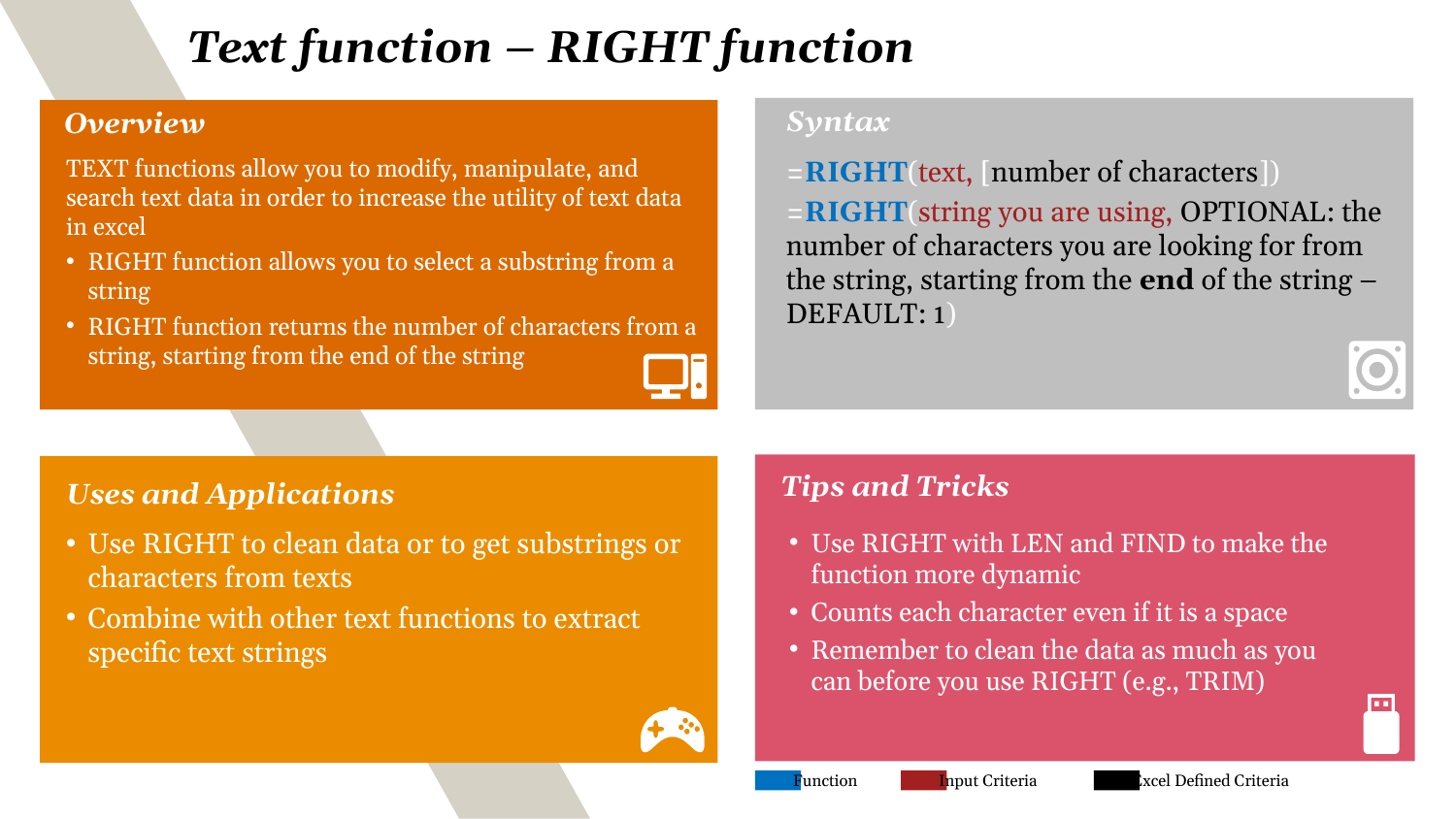

# Text function – RIGHT function

Syntax
Overview
TEXT functions allow you to modify, manipulate, and search text data in order to increase the utility of text data in excel
RIGHT function allows you to select a substring from a string
RIGHT function returns the number of characters from a string, starting from the end of the string
=RIGHT(text, [number of characters])
=RIGHT(string you are using, OPTIONAL: the number of characters you are looking for from the string, starting from the end of the string – DEFAULT: 1)

Tips and Tricks
Uses and Applications
Use RIGHT to clean data or to get substrings or characters from texts
Combine with other text functions to extract specific text strings
Use RIGHT with LEN and FIND to make the function more dynamic
Counts each character even if it is a space
Remember to clean the data as much as you can before you use RIGHT (e.g., TRIM)

Function

Input Criteria

Excel Defined Criteria